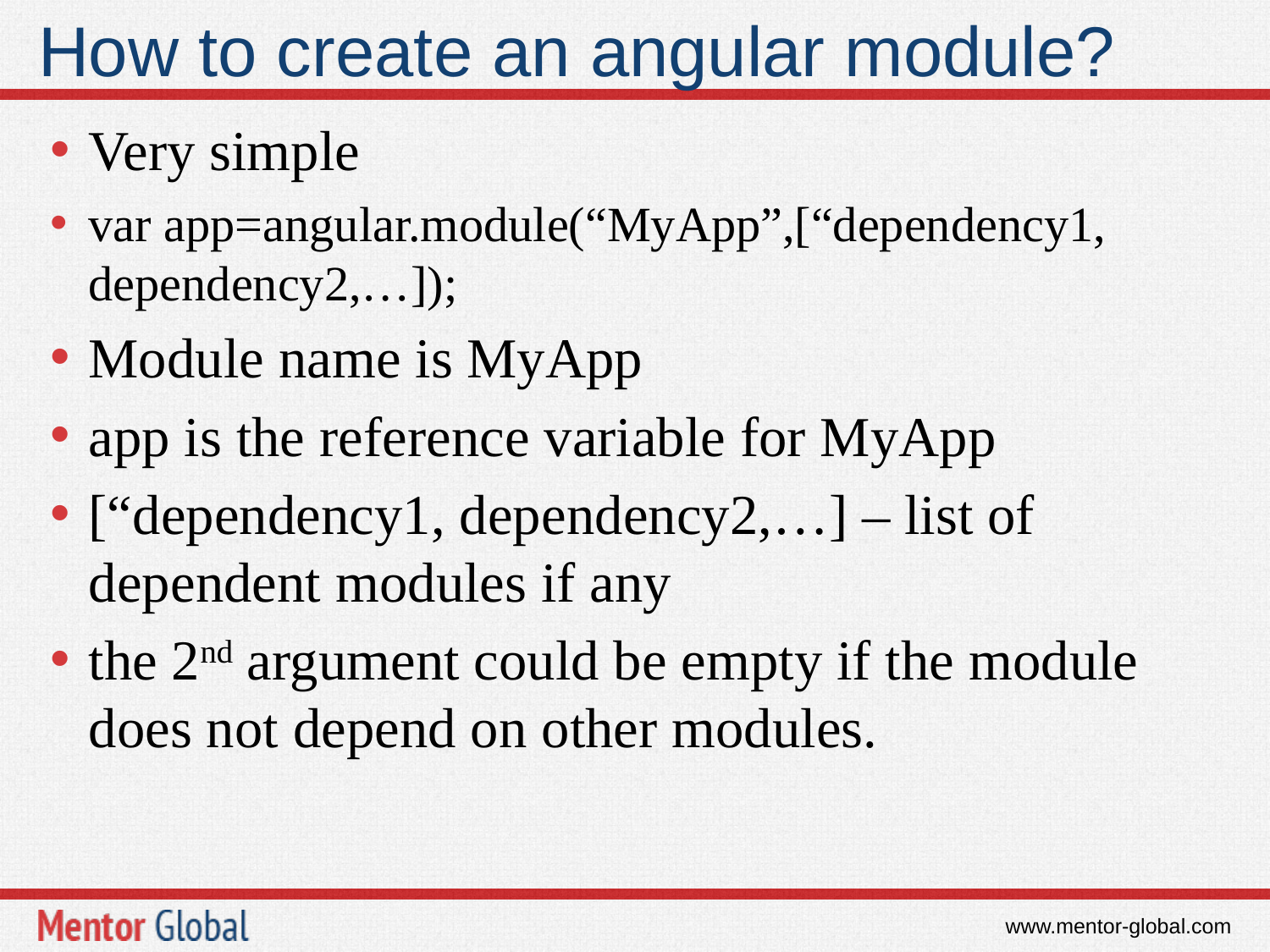

# How to create an angular module?
Very simple
var app=angular.module(“MyApp”,[“dependency1, dependency2,…]);
Module name is MyApp
app is the reference variable for MyApp
[“dependency1, dependency2,…] – list of dependent modules if any
the 2nd argument could be empty if the module does not depend on other modules.